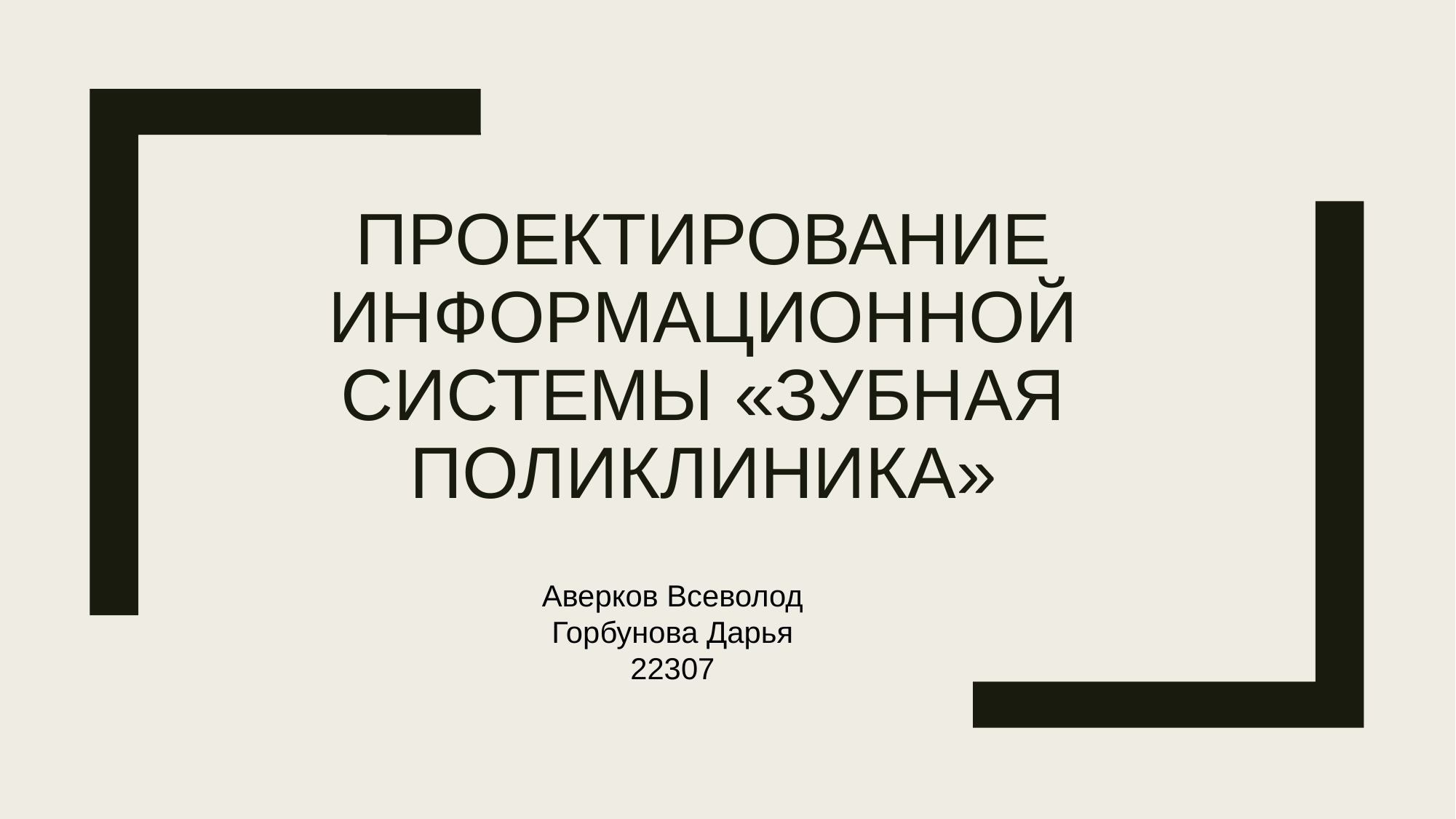

# Проектирование информационной системы «Зубная поликлиника»

Аверков Всеволод
Горбунова Дарья
22307